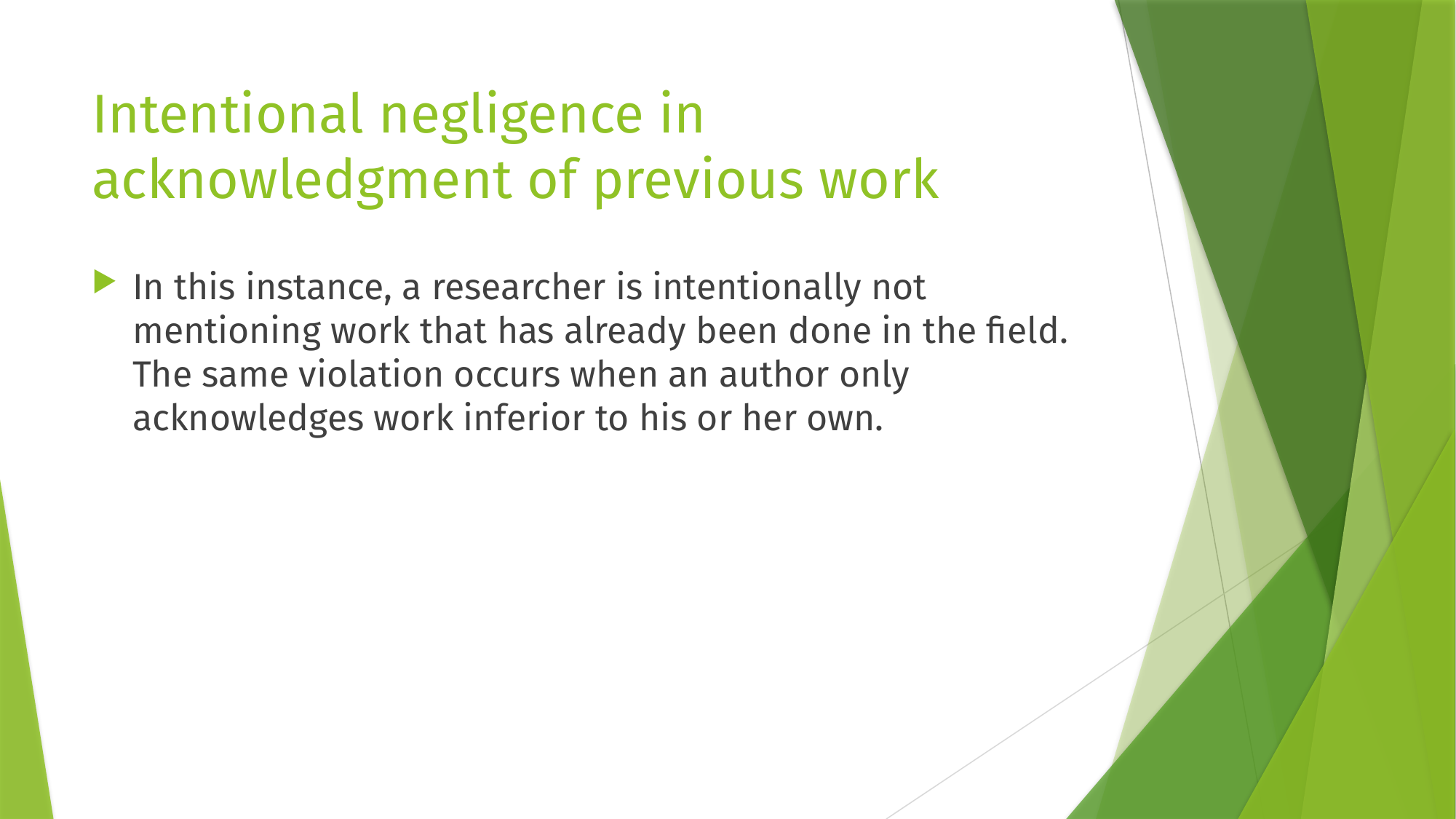

# Intentional negligence in acknowledgment of previous work
In this instance, a researcher is intentionally not mentioning work that has already been done in the field. The same violation occurs when an author only acknowledges work inferior to his or her own.